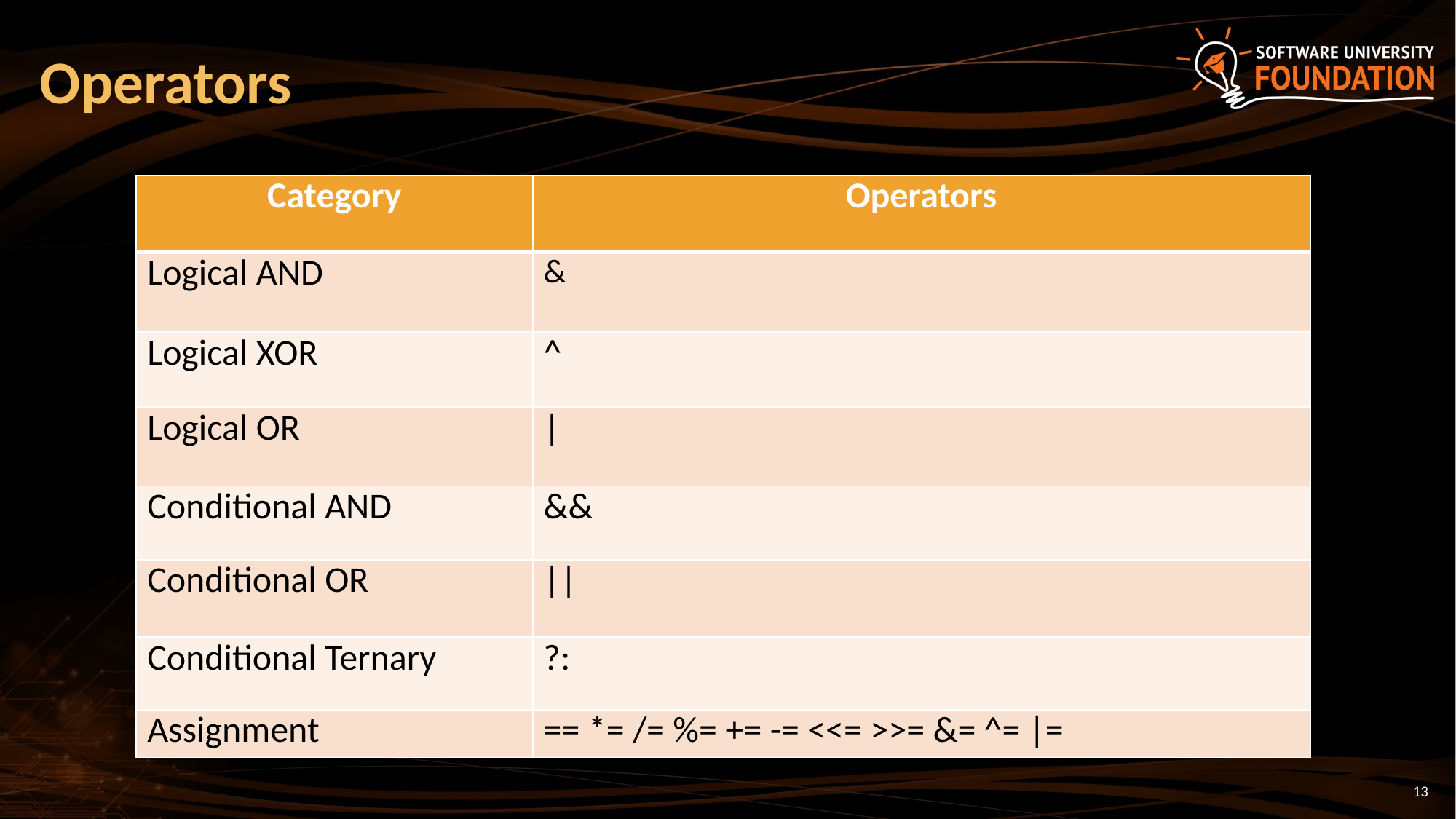

Operators
| Category | Operators |
| --- | --- |
| Logical AND | & |
| Logical XOR | ^ |
| Logical OR | | |
| Conditional AND | && |
| Conditional OR | || |
| Conditional Ternary | ?: |
| Assignment | == \*= /= %= += -= <<= >>= &= ^= |= |
13